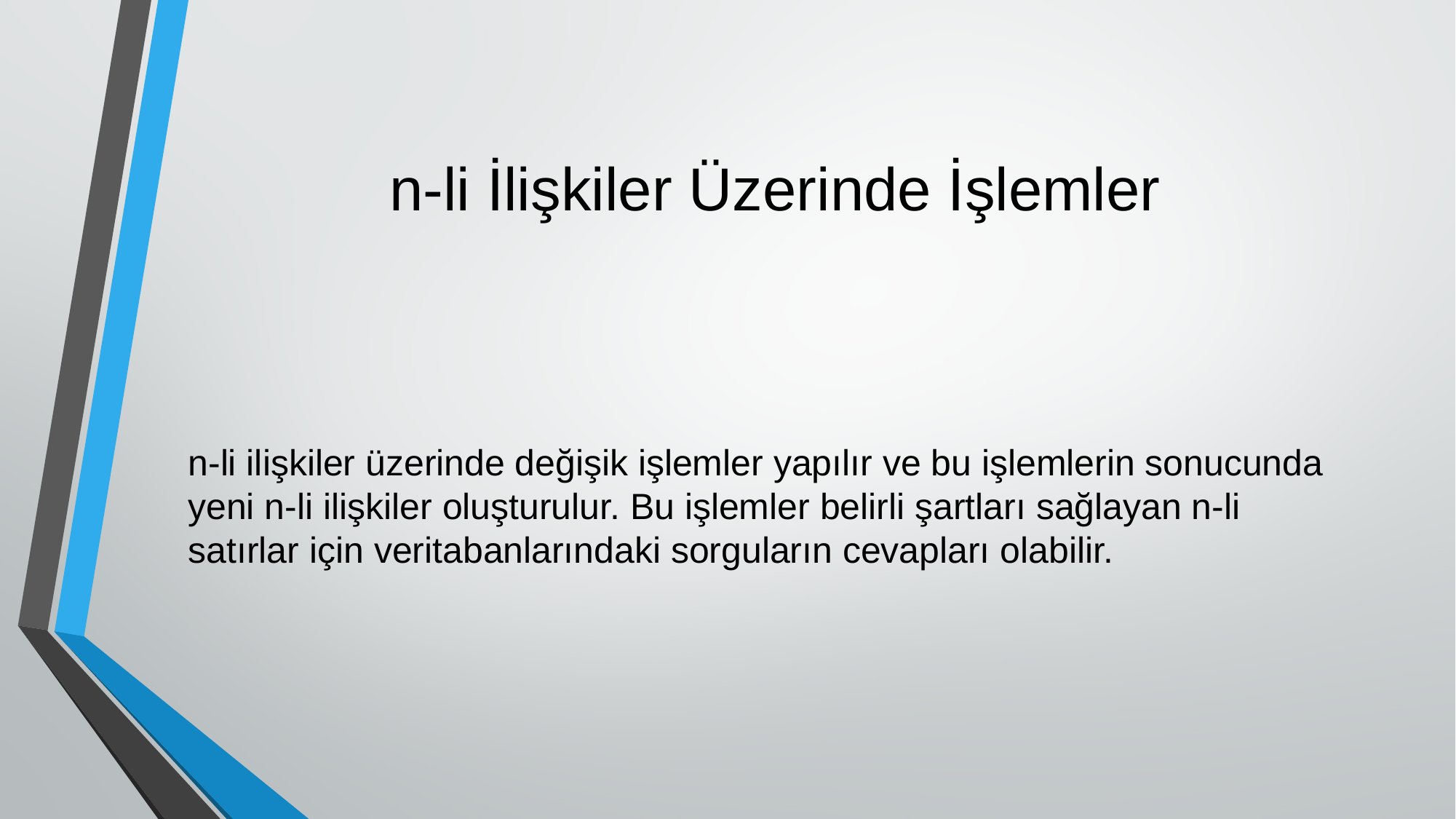

# n-li İlişkiler Üzerinde İşlemler
n-li ilişkiler üzerinde değişik işlemler yapılır ve bu işlemlerin sonucunda yeni n-li ilişkiler oluşturulur. Bu işlemler belirli şartları sağlayan n-li satırlar için veritabanlarındaki sorguların cevapları olabilir.